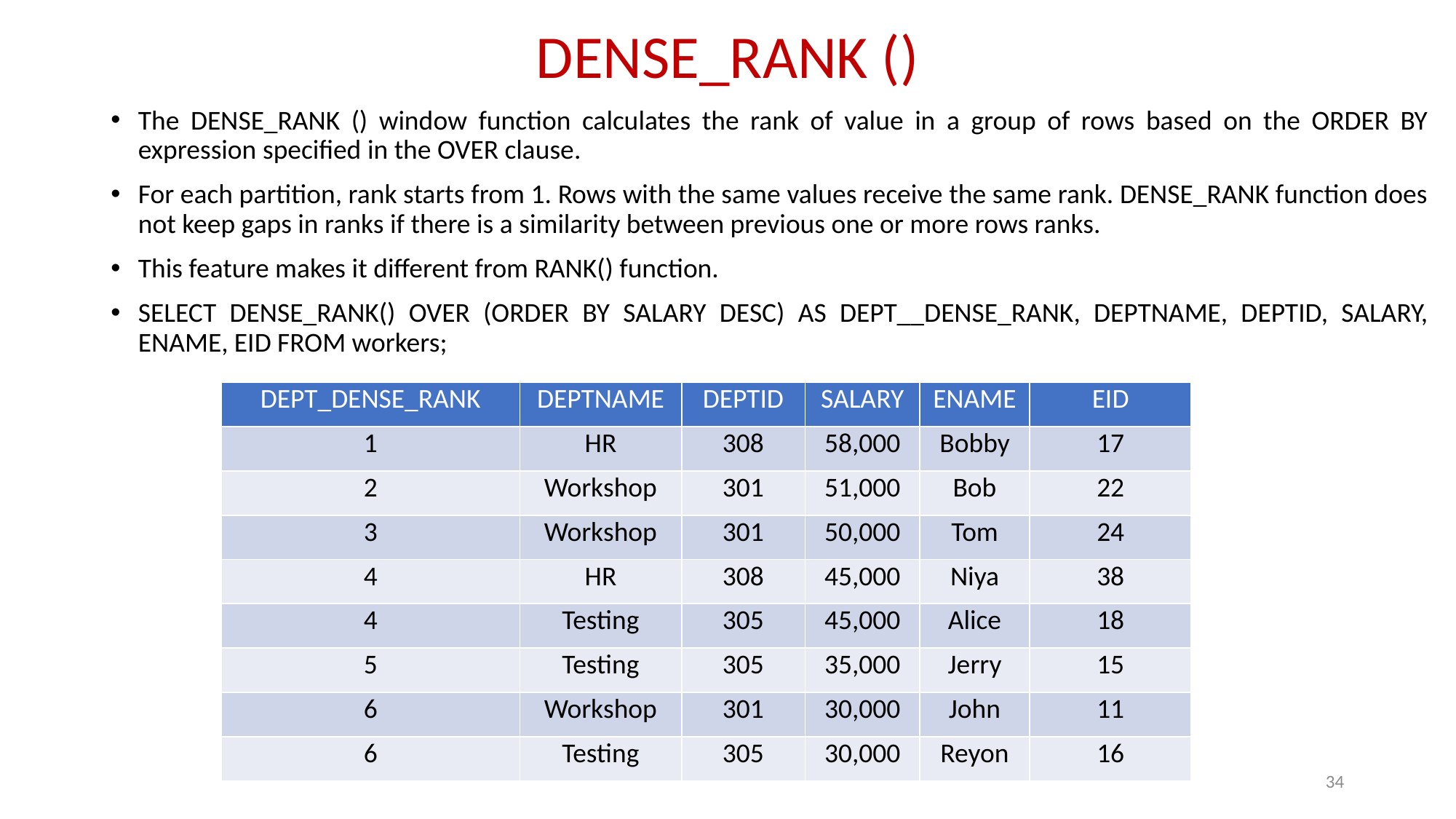

# DENSE_RANK ()
The DENSE_RANK () window function calculates the rank of value in a group of rows based on the ORDER BY expression specified in the OVER clause.
For each partition, rank starts from 1. Rows with the same values receive the same rank. DENSE_RANK function does not keep gaps in ranks if there is a similarity between previous one or more rows ranks.
This feature makes it different from RANK() function.
SELECT DENSE_RANK() OVER (ORDER BY SALARY DESC) AS DEPT__DENSE_RANK, DEPTNAME, DEPTID, SALARY, ENAME, EID FROM workers;
| DEPT\_DENSE\_RANK | DEPTNAME | DEPTID | SALARY | ENAME | EID |
| --- | --- | --- | --- | --- | --- |
| 1 | HR | 308 | 58,000 | Bobby | 17 |
| 2 | Workshop | 301 | 51,000 | Bob | 22 |
| 3 | Workshop | 301 | 50,000 | Tom | 24 |
| 4 | HR | 308 | 45,000 | Niya | 38 |
| 4 | Testing | 305 | 45,000 | Alice | 18 |
| 5 | Testing | 305 | 35,000 | Jerry | 15 |
| 6 | Workshop | 301 | 30,000 | John | 11 |
| 6 | Testing | 305 | 30,000 | Reyon | 16 |
34